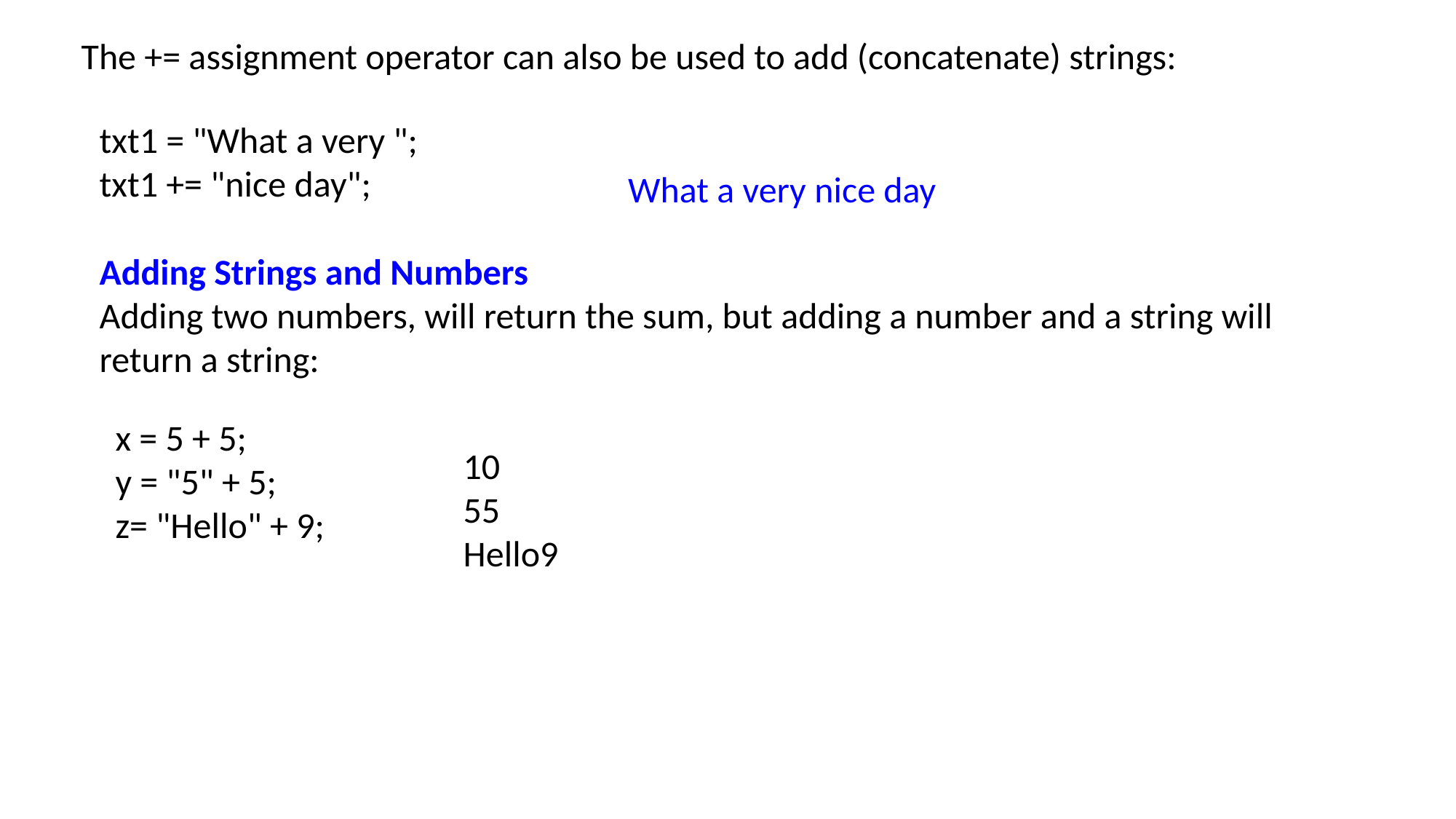

The += assignment operator can also be used to add (concatenate) strings:
txt1 = "What a very ";
txt1 += "nice day";
What a very nice day
Adding Strings and Numbers
Adding two numbers, will return the sum, but adding a number and a string will return a string:
x = 5 + 5;
y = "5" + 5;
z= "Hello" + 9;
10
55
Hello9